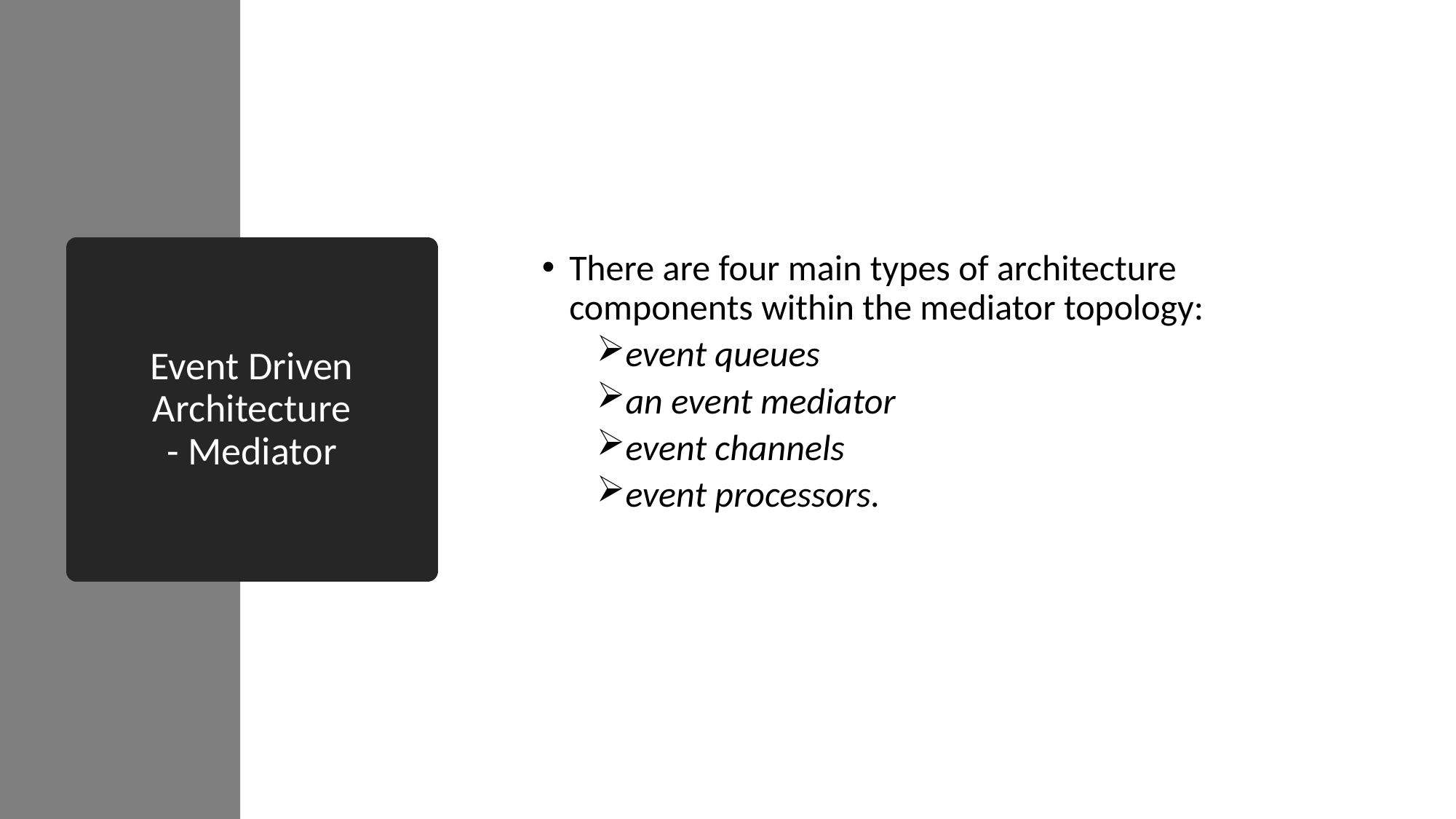

There are four main types of architecture components within the mediator topology:
event queues
an event mediator
event channels
event processors.

# Event Driven Architecture - Mediator